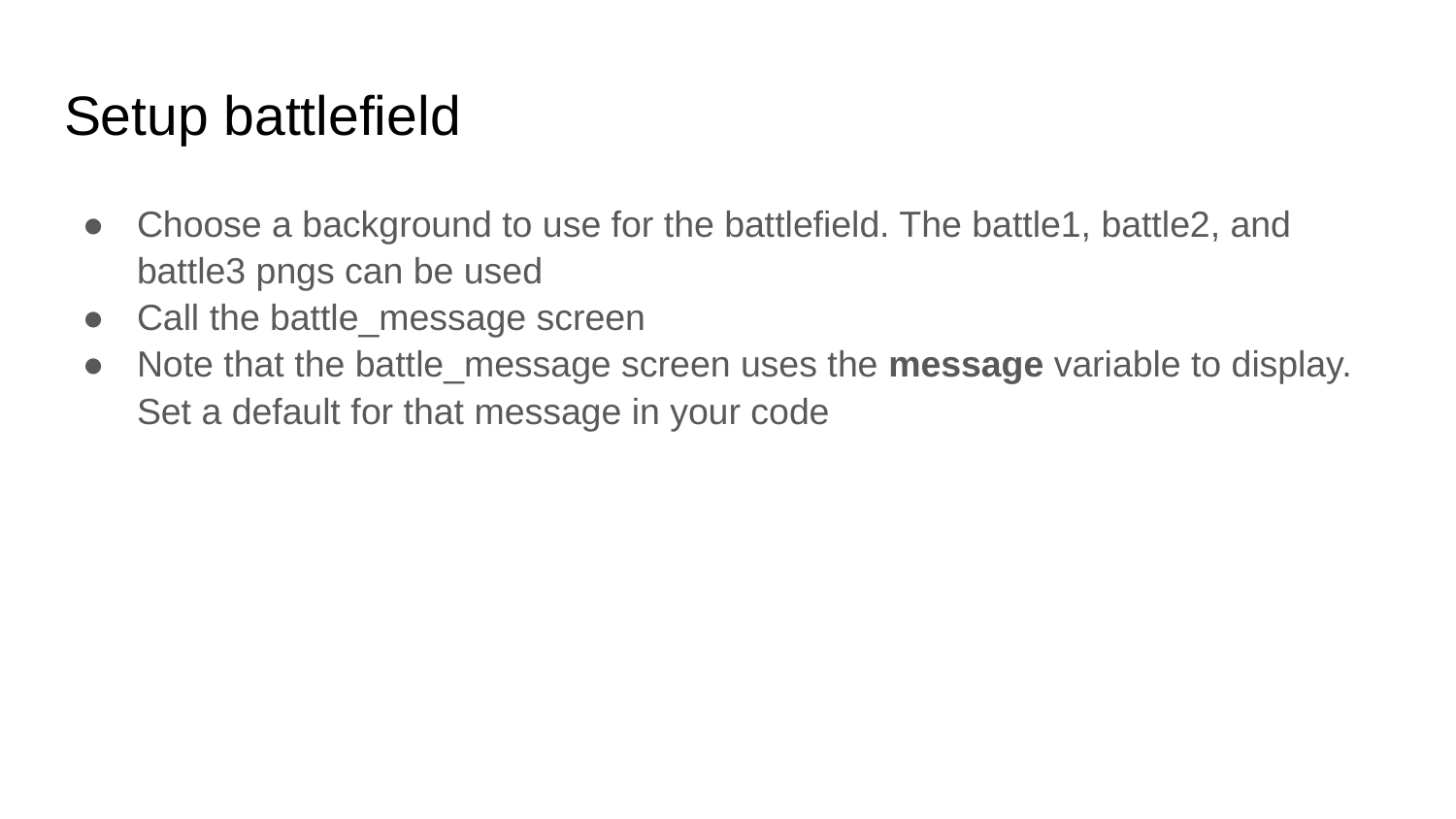

# Setup battlefield
Choose a background to use for the battlefield. The battle1, battle2, and battle3 pngs can be used
Call the battle_message screen
Note that the battle_message screen uses the message variable to display. Set a default for that message in your code